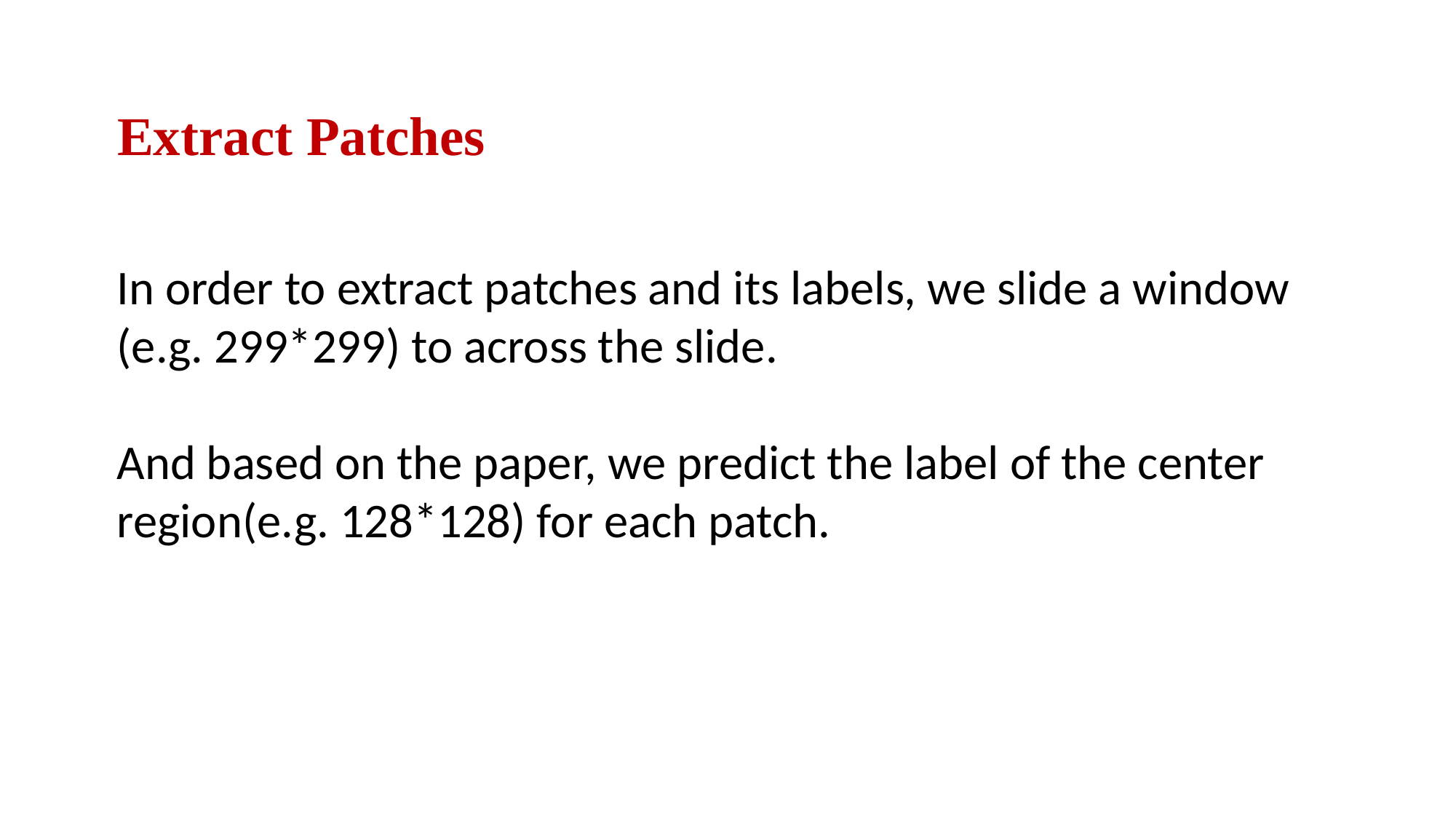

Extract Patches
In order to extract patches and its labels, we slide a window
(e.g. 299*299) to across the slide.

And based on the paper, we predict the label of the center
region(e.g. 128*128) for each patch.